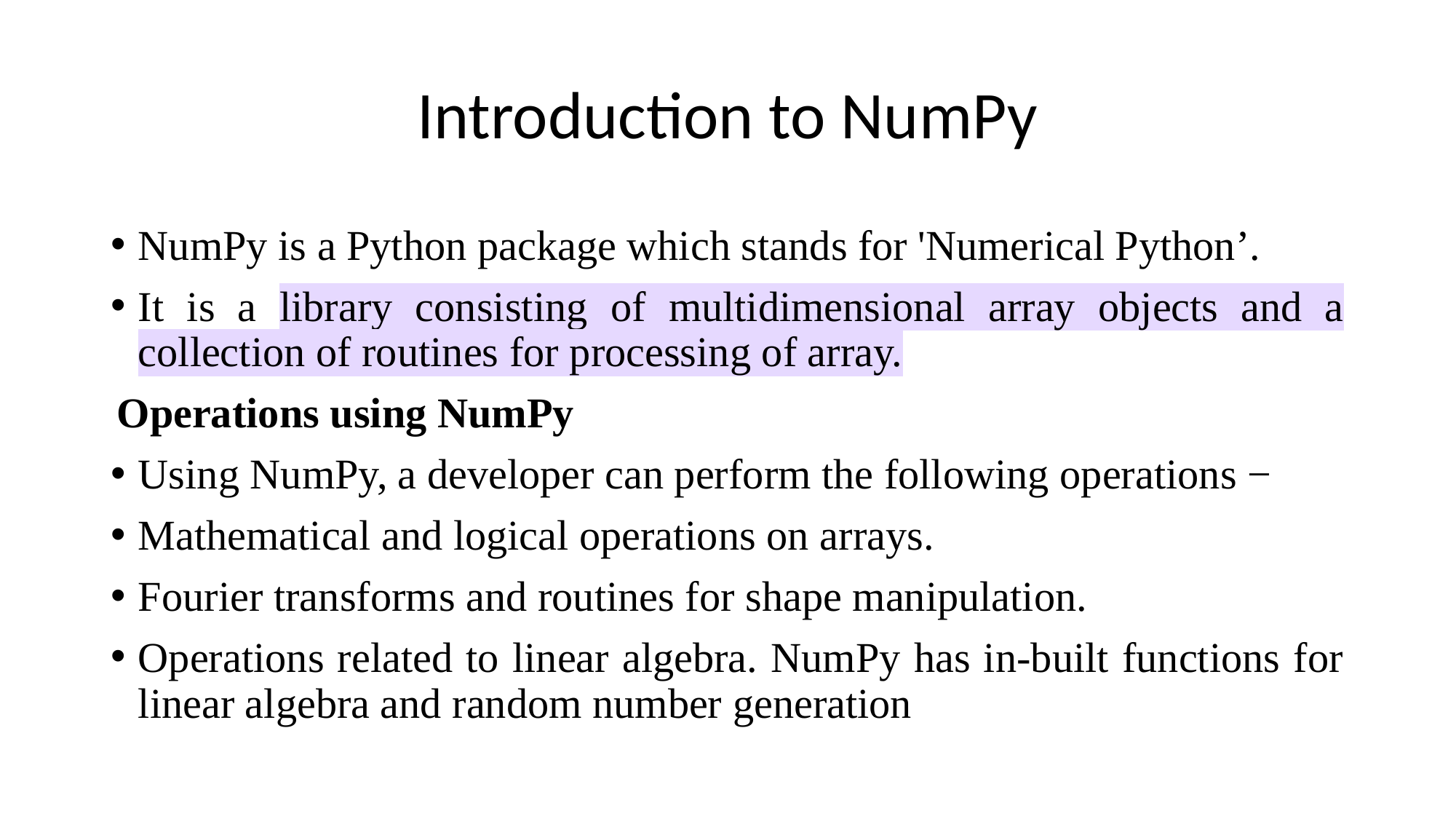

# Introduction to NumPy
NumPy is a Python package which stands for 'Numerical Python’.
It is a library consisting of multidimensional array objects and a collection of routines for processing of array.
Operations using NumPy
Using NumPy, a developer can perform the following operations −
Mathematical and logical operations on arrays.
Fourier transforms and routines for shape manipulation.
Operations related to linear algebra. NumPy has in-built functions for linear algebra and random number generation